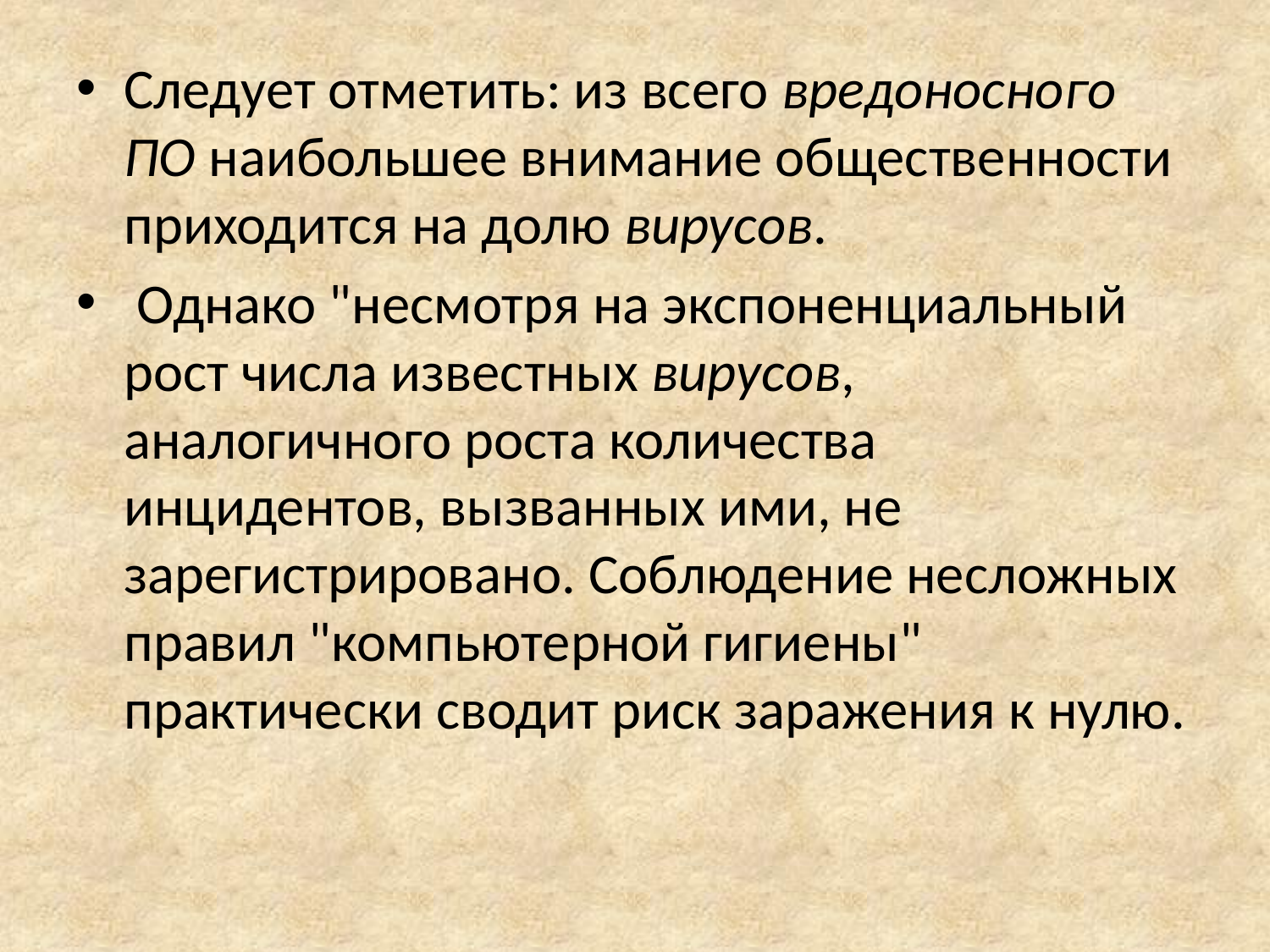

Следует отметить: из всего вредоносного ПО наибольшее внимание общественности приходится на долю вирусов.
 Однако "несмотря на экспоненциальный рост числа известных вирусов, аналогичного роста количества инцидентов, вызванных ими, не зарегистрировано. Соблюдение несложных правил "компьютерной гигиены" практически сводит риск заражения к нулю.